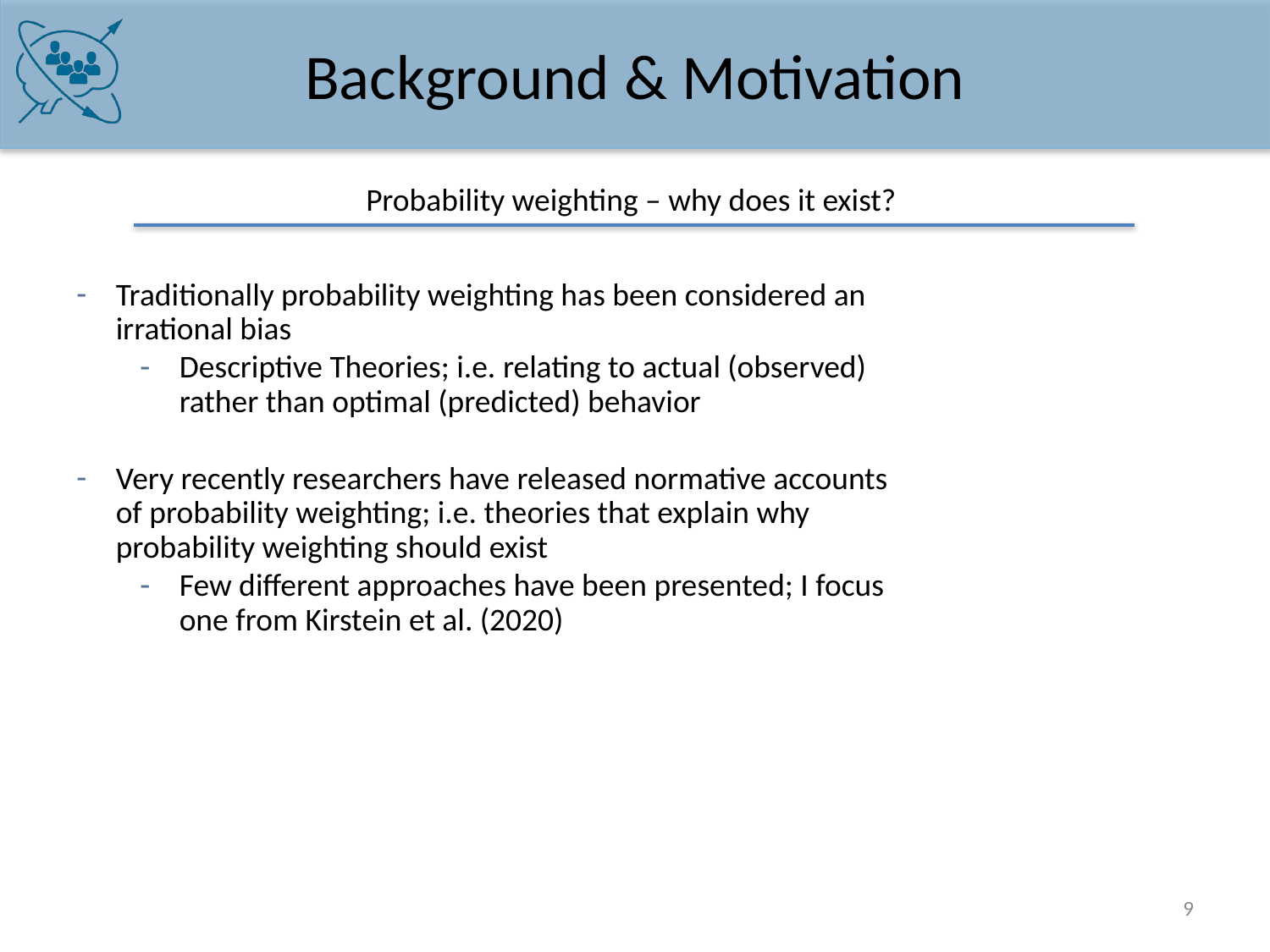

# Background & Motivation
Probability weighting – why does it exist?
Traditionally probability weighting has been considered an irrational bias
Descriptive Theories; i.e. relating to actual (observed) rather than optimal (predicted) behavior

Very recently researchers have released normative accounts of probability weighting; i.e. theories that explain why probability weighting should exist
Few different approaches have been presented; I focus one from Kirstein et al. (2020)

9